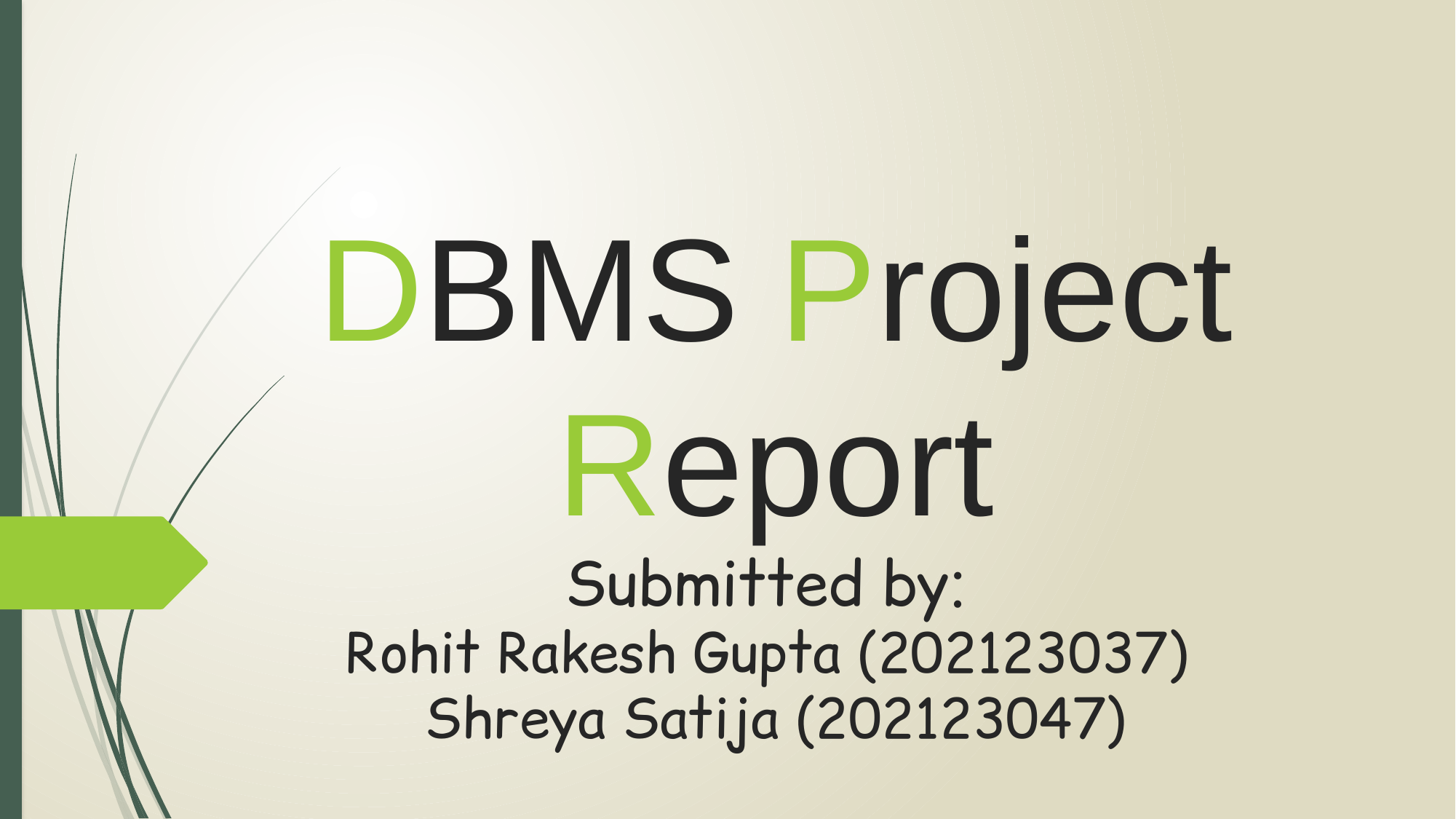

# DBMS Project Report Submitted by: Rohit Rakesh Gupta (202123037) Shreya Satija (202123047)